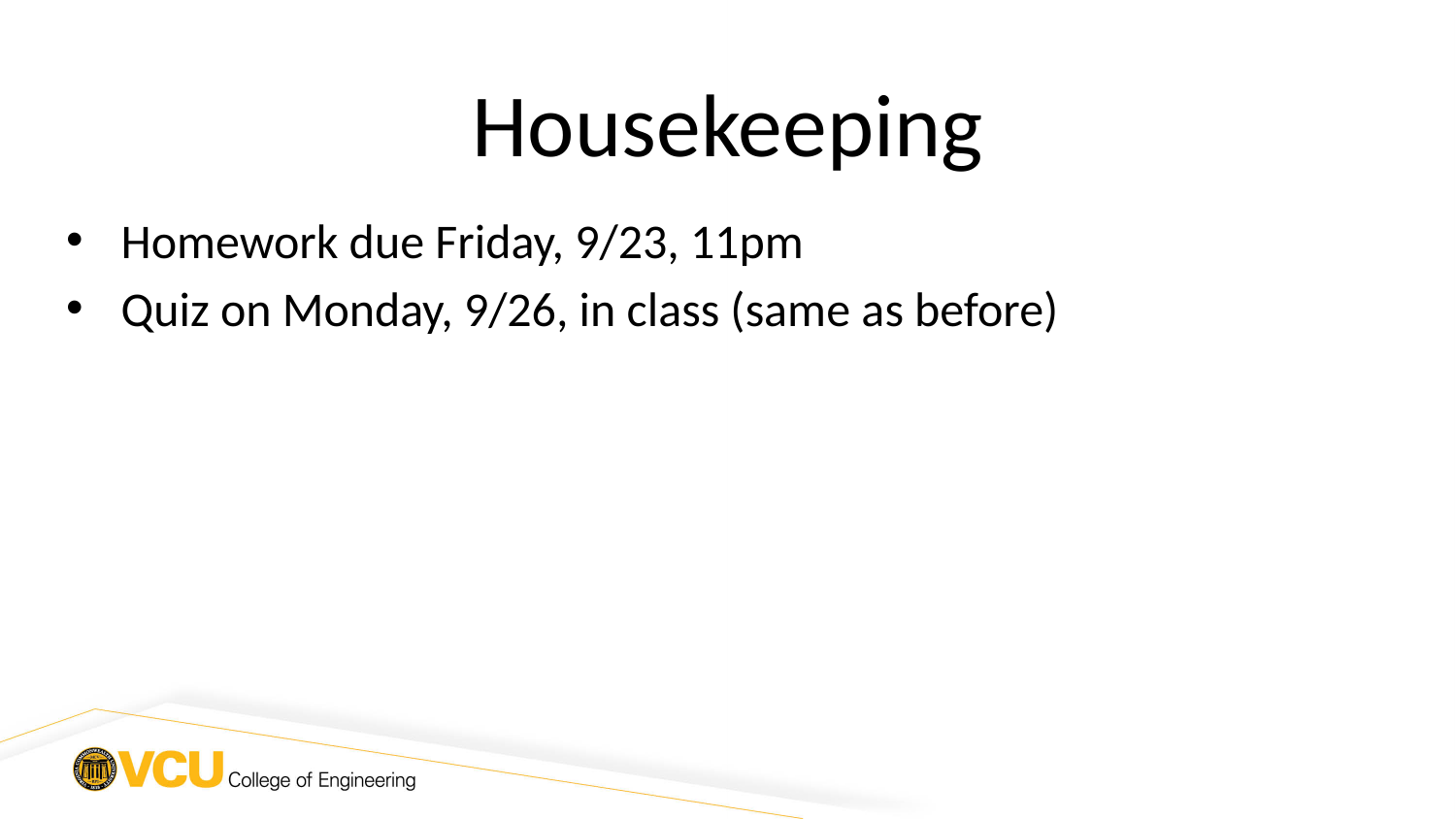

Housekeeping
Homework due Friday, 9/23, 11pm
Quiz on Monday, 9/26, in class (same as before)